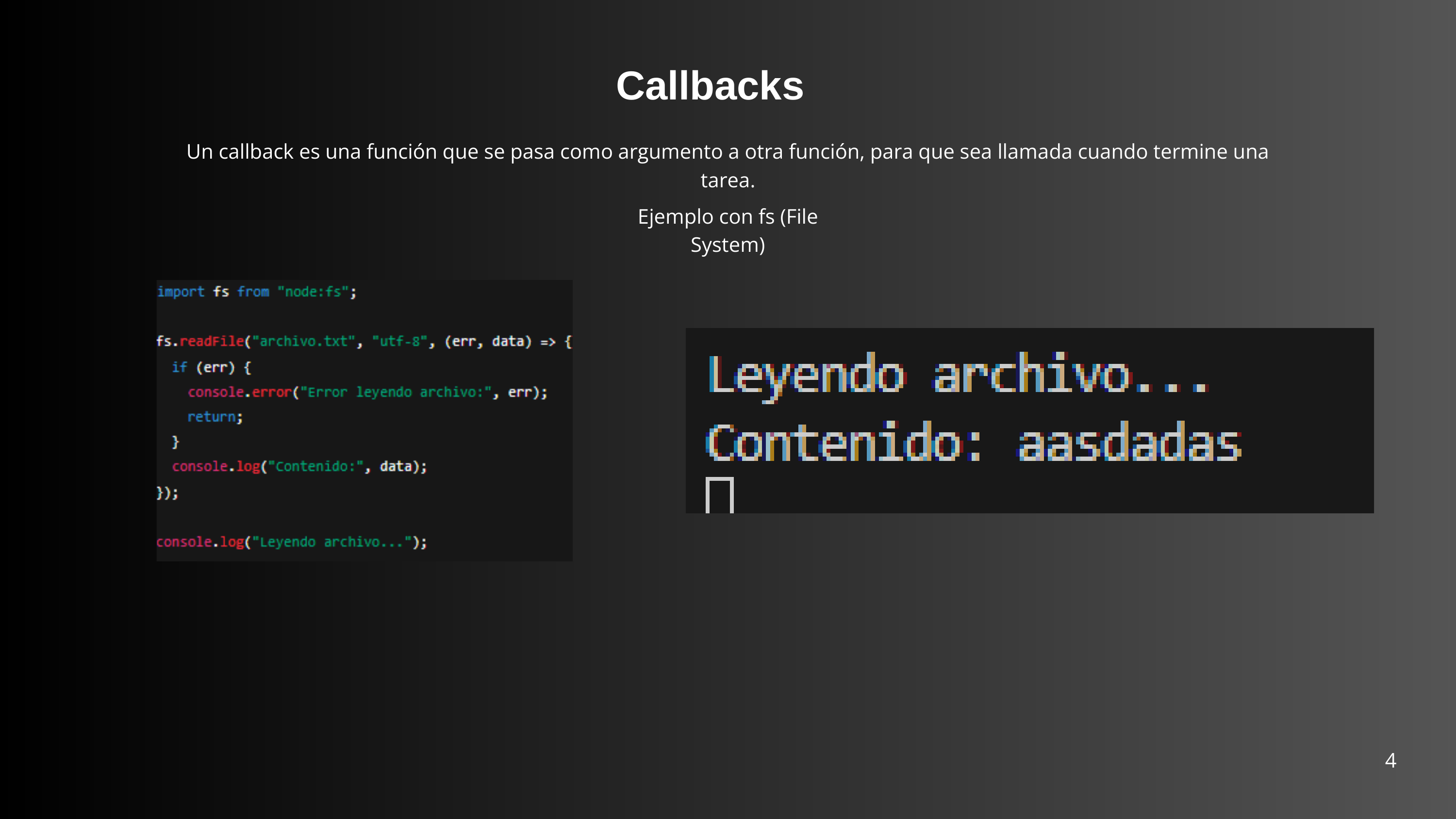

Callbacks
Un callback es una función que se pasa como argumento a otra función, para que sea llamada cuando termine una tarea.
Ejemplo con fs (File System)

4